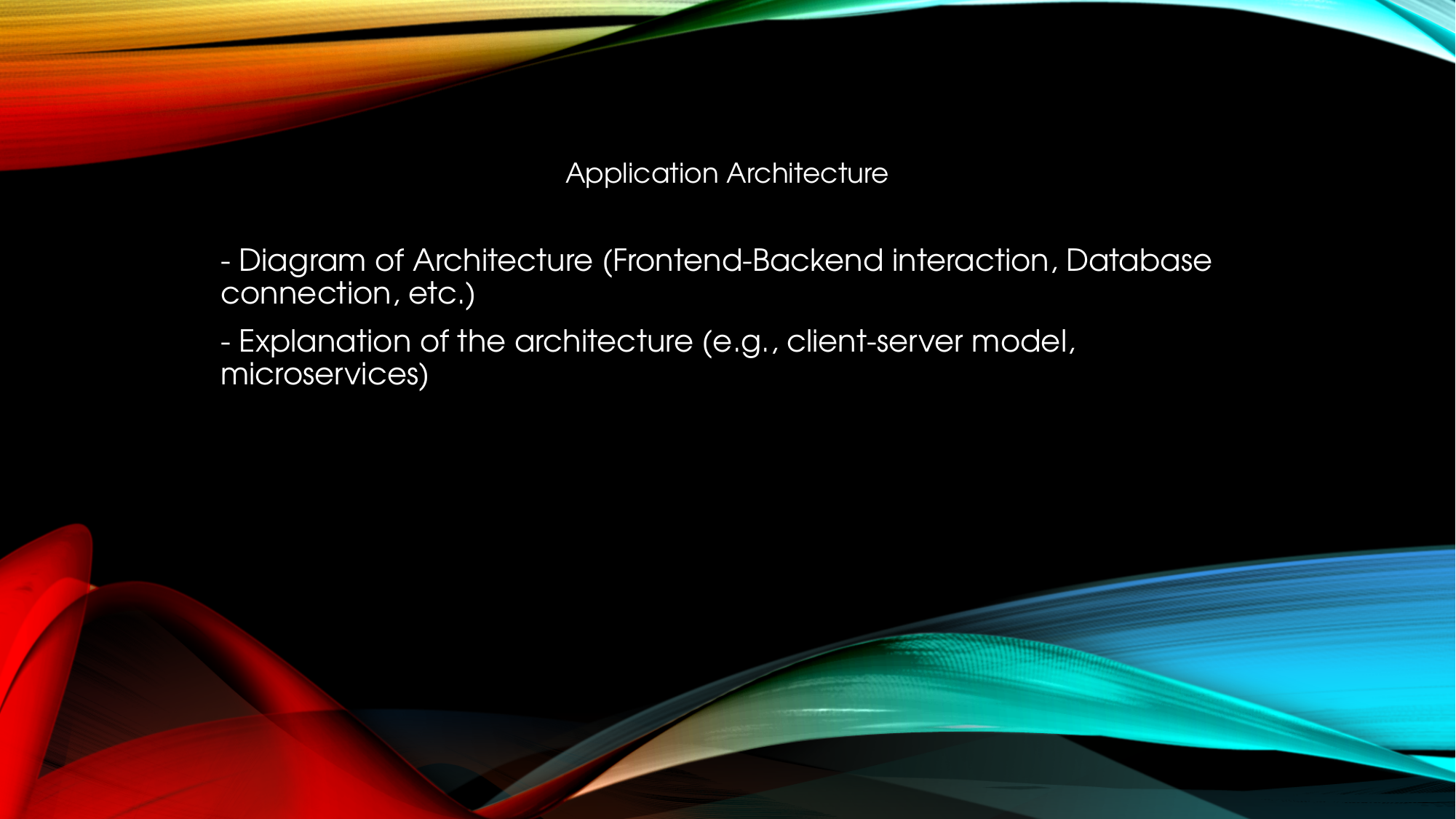

Application Architecture
- Diagram of Architecture (Frontend-Backend interaction, Database connection, etc.)
- Explanation of the architecture (e.g., client-server model, microservices)